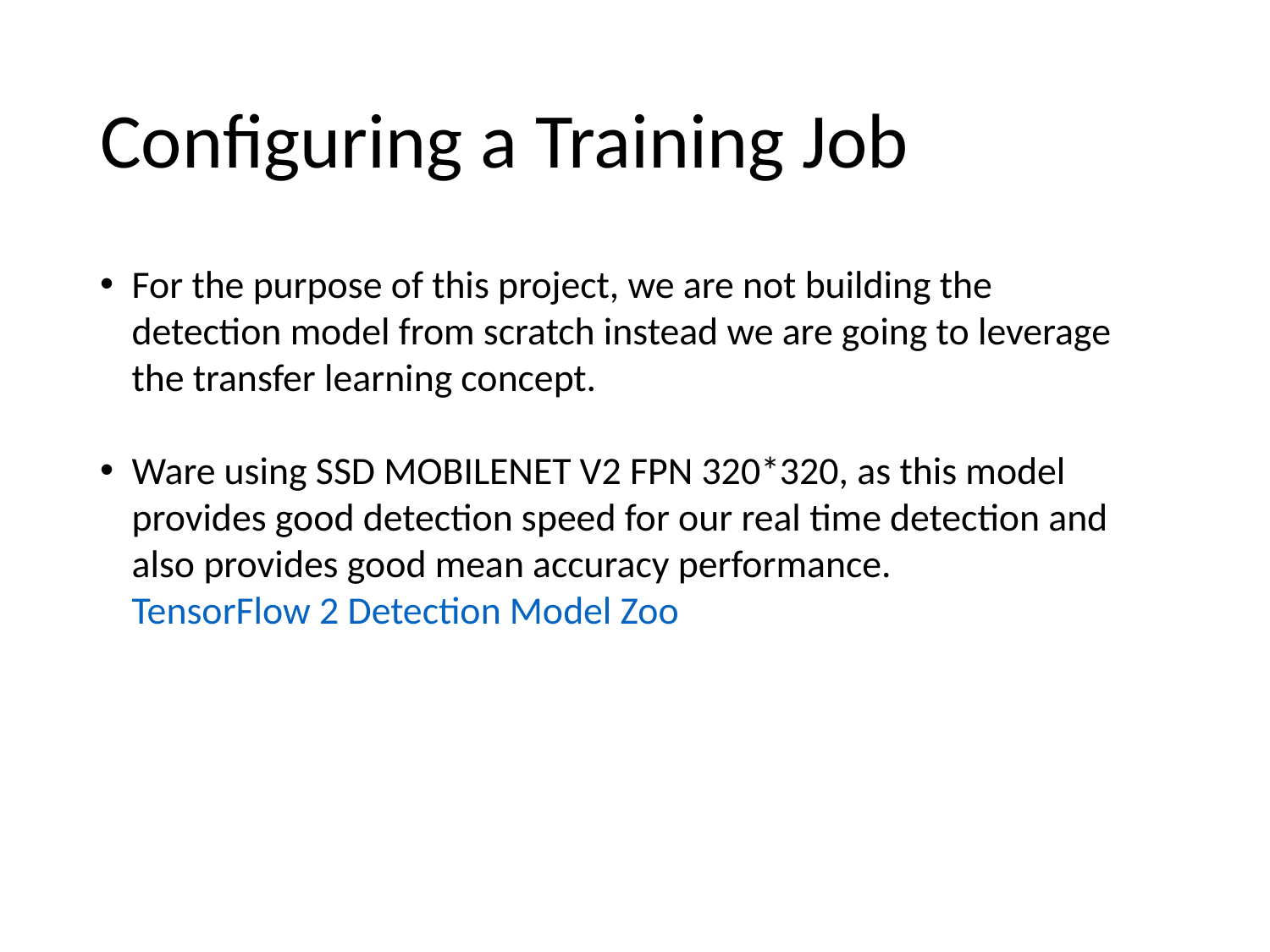

# Configuring a Training Job
For the purpose of this project, we are not building the detection model from scratch instead we are going to leverage the transfer learning concept.

Ware using SSD MOBILENET V2 FPN 320*320, as this model provides good detection speed for our real time detection and also provides good mean accuracy performance. TensorFlow 2 Detection Model Zoo